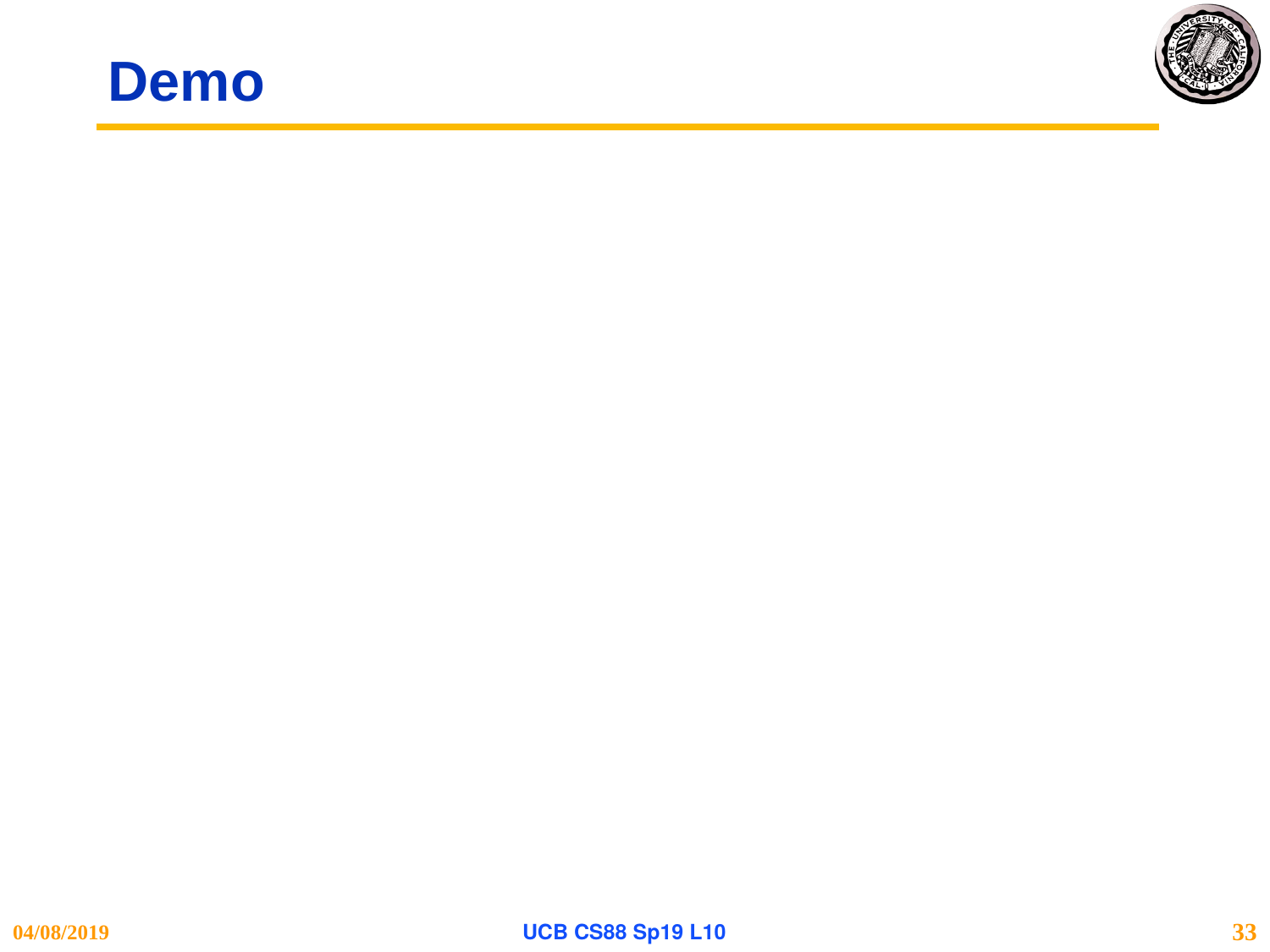

# Demo
04/08/2019
UCB CS88 Sp19 L10
33